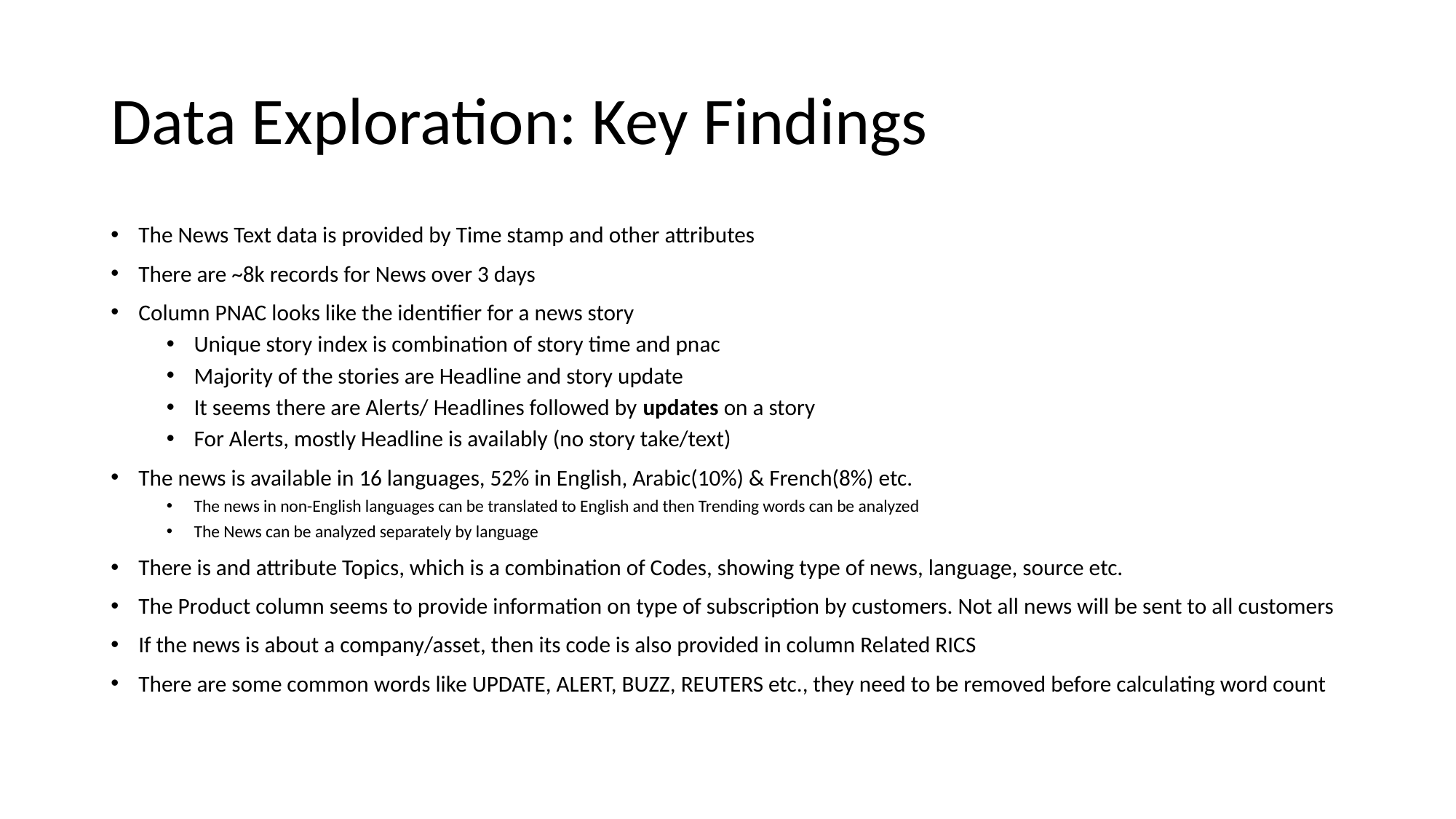

# Data Exploration: Key Findings
The News Text data is provided by Time stamp and other attributes
There are ~8k records for News over 3 days
Column PNAC looks like the identifier for a news story
Unique story index is combination of story time and pnac
Majority of the stories are Headline and story update
It seems there are Alerts/ Headlines followed by updates on a story
For Alerts, mostly Headline is availably (no story take/text)
The news is available in 16 languages, 52% in English, Arabic(10%) & French(8%) etc.
The news in non-English languages can be translated to English and then Trending words can be analyzed
The News can be analyzed separately by language
There is and attribute Topics, which is a combination of Codes, showing type of news, language, source etc.
The Product column seems to provide information on type of subscription by customers. Not all news will be sent to all customers
If the news is about a company/asset, then its code is also provided in column Related RICS
There are some common words like UPDATE, ALERT, BUZZ, REUTERS etc., they need to be removed before calculating word count